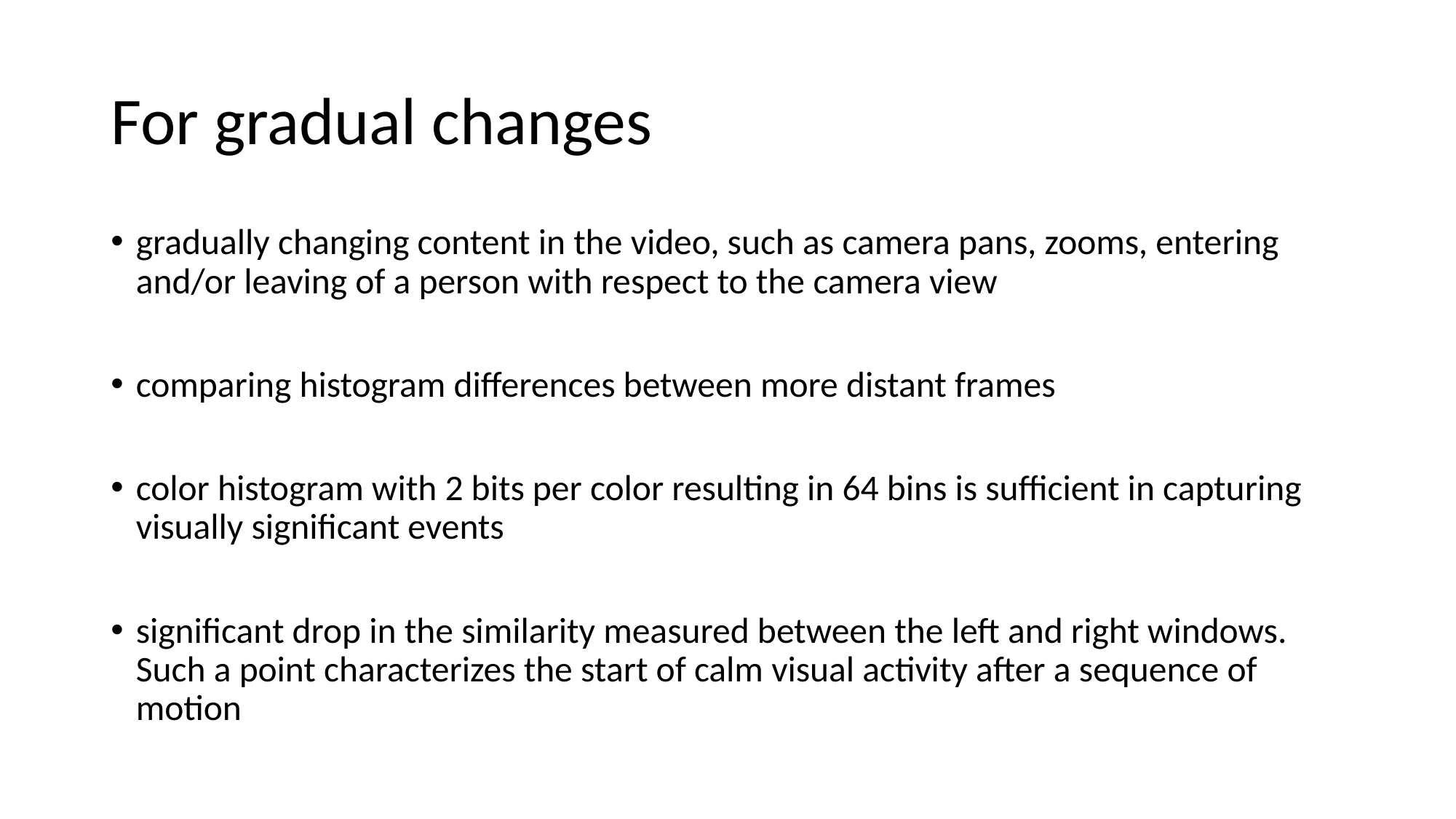

# For gradual changes
gradually changing content in the video, such as camera pans, zooms, entering and/or leaving of a person with respect to the camera view

comparing histogram differences between more distant frames

color histogram with 2 bits per color resulting in 64 bins is sufficient in capturing visually significant events

significant drop in the similarity measured between the left and right windows. Such a point characterizes the start of calm visual activity after a sequence of motion